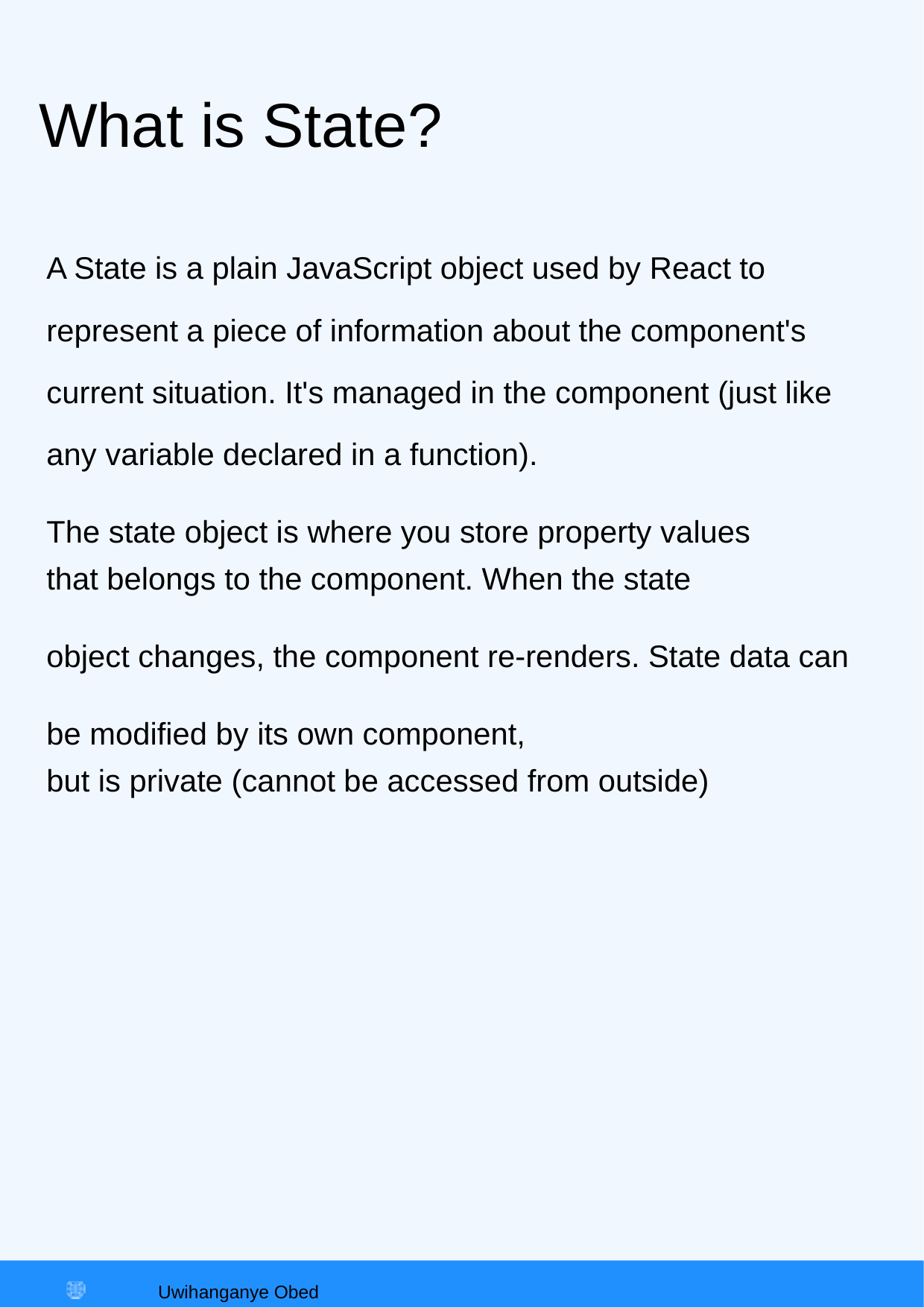

What is State?
A State is a plain JavaScript object used by React to represent a piece of information about the component's current situation. It's managed in the component (just like any variable declared in a function).
The state object is where you store property values
that belongs to the component. When the state
object changes, the component re-renders. State data can be modified by its own component,
but is private (cannot be accessed from outside)

https:
jsmastery.pro
JavaScript Mastery

//

Uwihanganye Obed